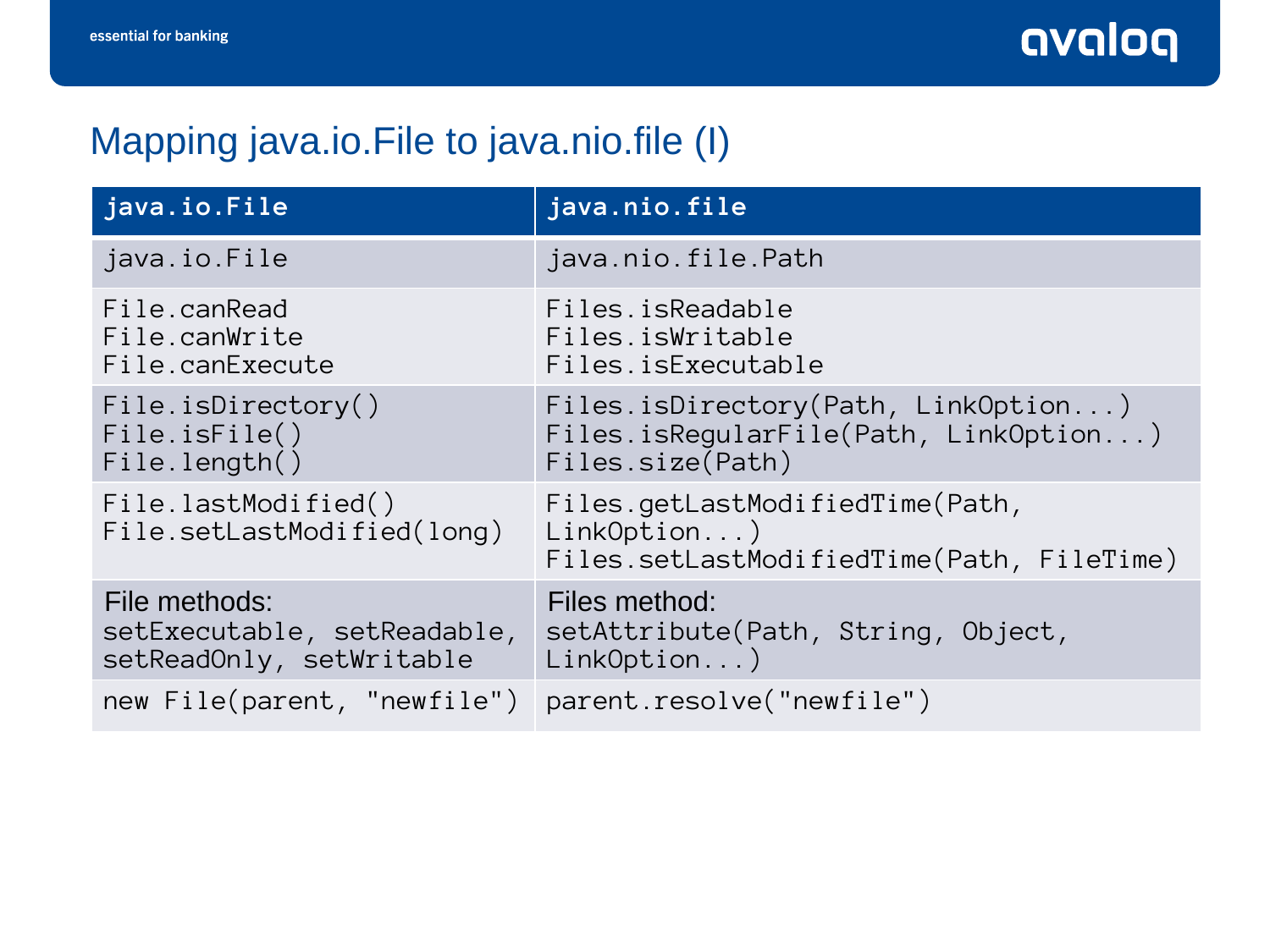

# Mapping java.io.File to java.nio.file (I)
| java.io.File | java.nio.file |
| --- | --- |
| java.io.File | java.nio.file.Path |
| File.canRead File.canWrite File.canExecute | Files.isReadable Files.isWritable Files.isExecutable |
| File.isDirectory() File.isFile() File.length() | Files.isDirectory(Path, LinkOption...) Files.isRegularFile(Path, LinkOption...) Files.size(Path) |
| File.lastModified() File.setLastModified(long) | Files.getLastModifiedTime(Path, LinkOption...) Files.setLastModifiedTime(Path, FileTime) |
| File methods: setExecutable, setReadable, setReadOnly, setWritable | Files method: setAttribute(Path, String, Object, LinkOption...) |
| new File(parent, "newfile") | parent.resolve("newfile") |